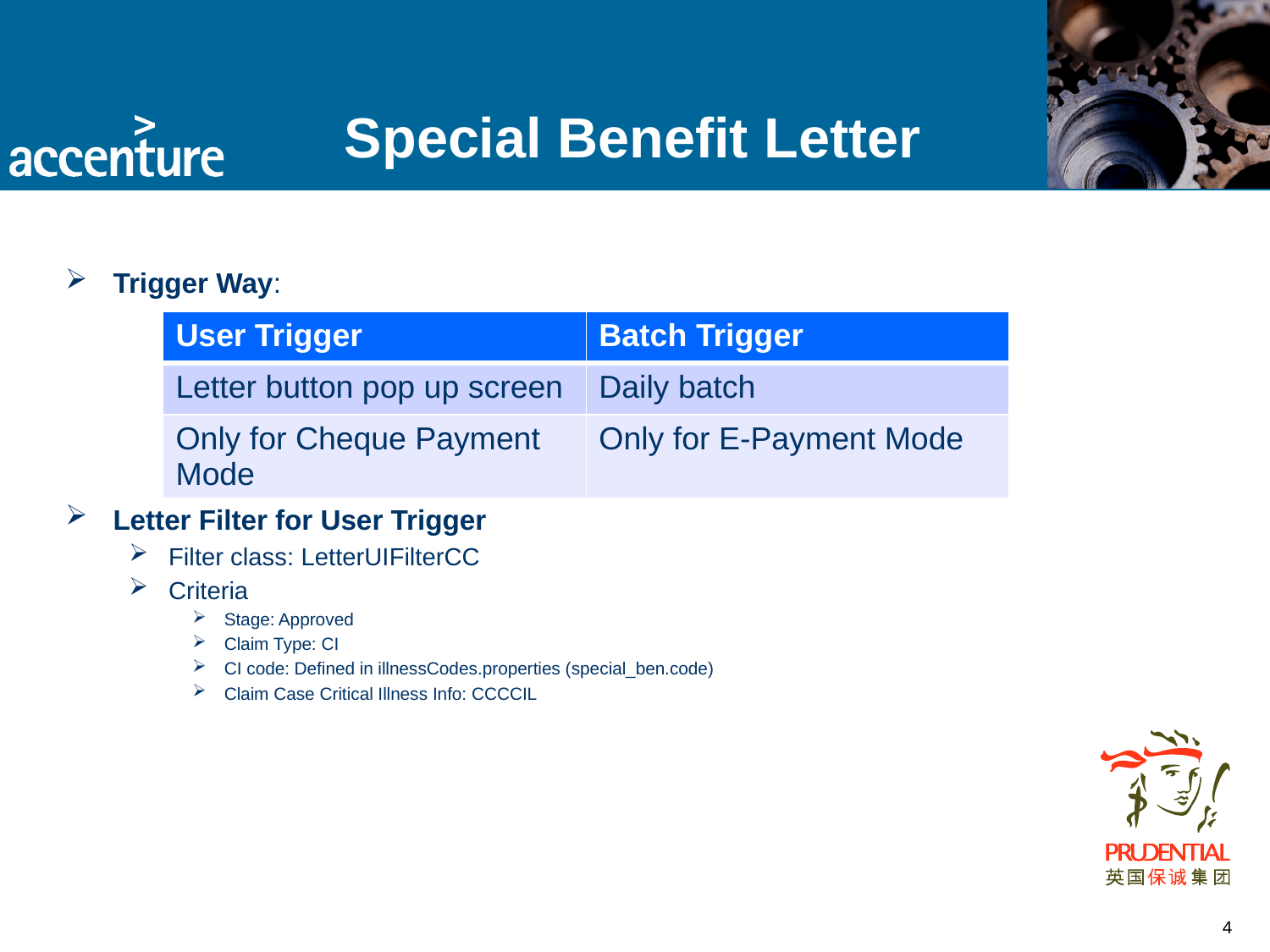

# Special Benefit Letter
Trigger Way:

Letter Filter for User Trigger
Filter class: LetterUIFilterCC
Criteria
Stage: Approved
Claim Type: CI
CI code: Defined in illnessCodes.properties (special_ben.code)
Claim Case Critical Illness Info: CCCCIL

| User Trigger | Batch Trigger |
| --- | --- |
| Letter button pop up screen | Daily batch |
| Only for Cheque Payment Mode | Only for E-Payment Mode |
4